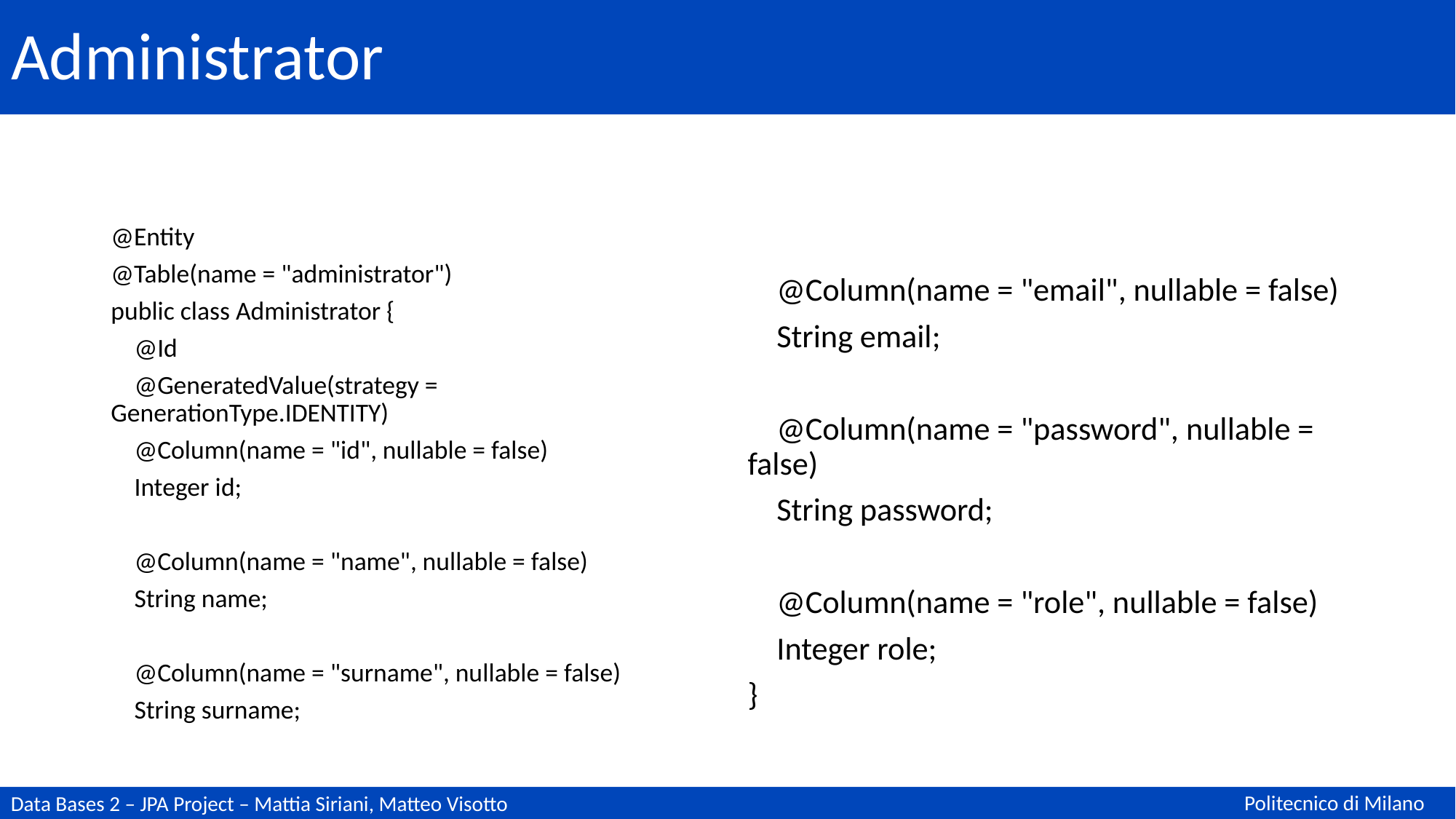

# Administrator
@Entity
@Table(name = "administrator")
public class Administrator {
    @Id
    @GeneratedValue(strategy = GenerationType.IDENTITY)
    @Column(name = "id", nullable = false)
    Integer id;

    @Column(name = "name", nullable = false)
    String name;

    @Column(name = "surname", nullable = false)
    String surname;

    @Column(name = "email", nullable = false)
    String email;

    @Column(name = "password", nullable = false)
    String password;

    @Column(name = "role", nullable = false)
    Integer role;
}